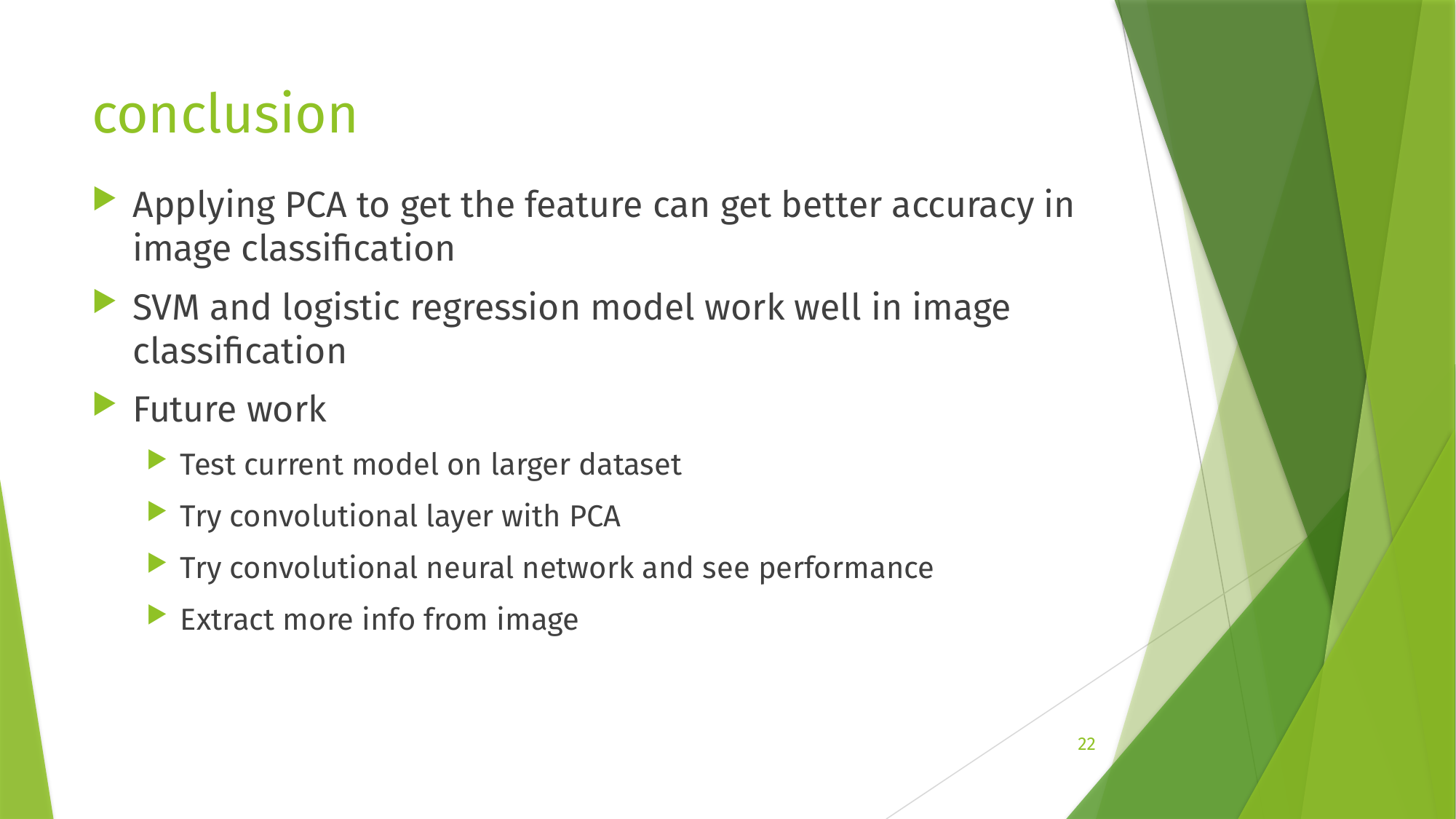

# conclusion
Applying PCA to get the feature can get better accuracy in image classification
SVM and logistic regression model work well in image classification
Future work
Test current model on larger dataset
Try convolutional layer with PCA
Try convolutional neural network and see performance
Extract more info from image
22